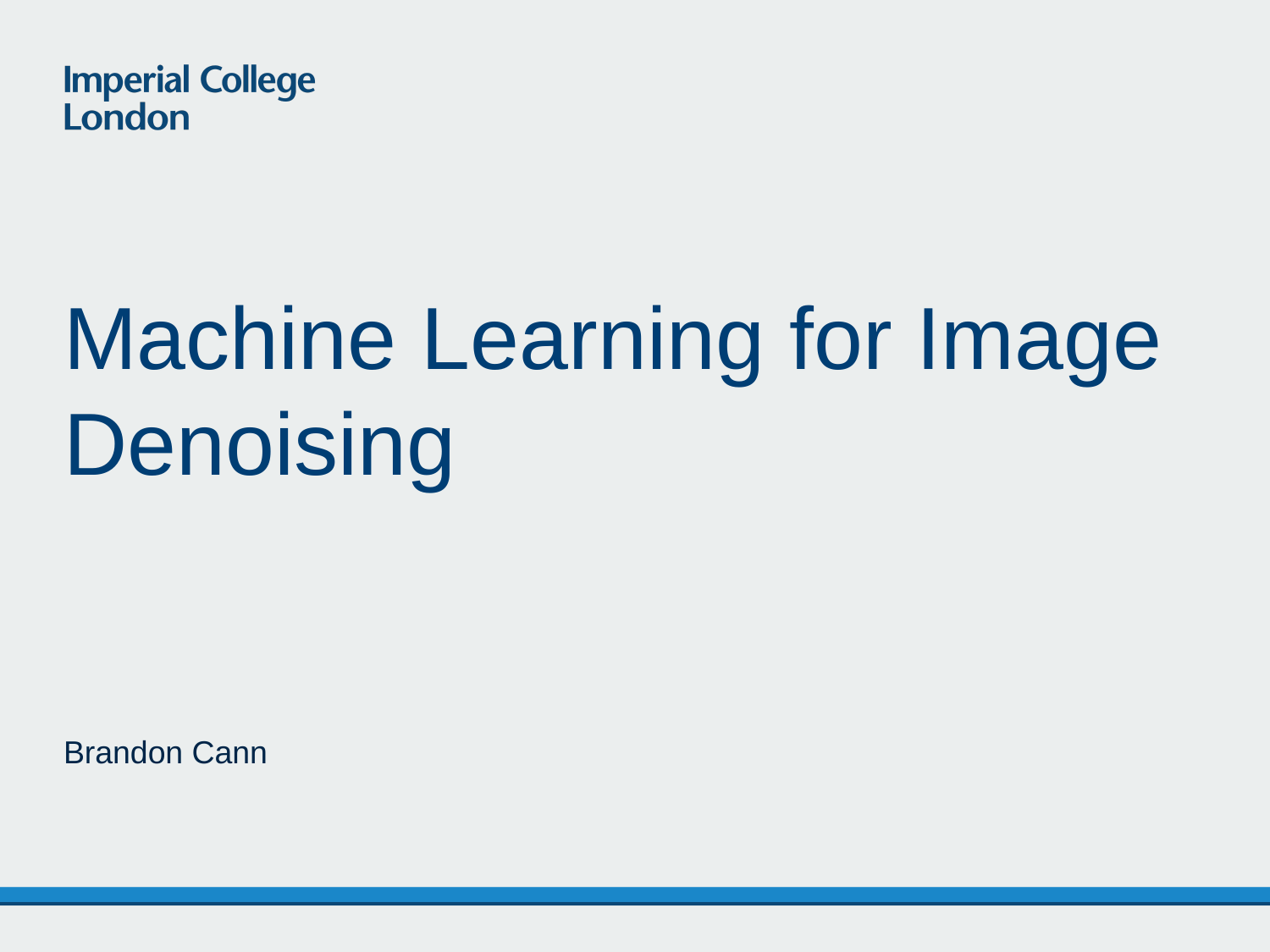

# Machine Learning for Image Denoising
Brandon Cann